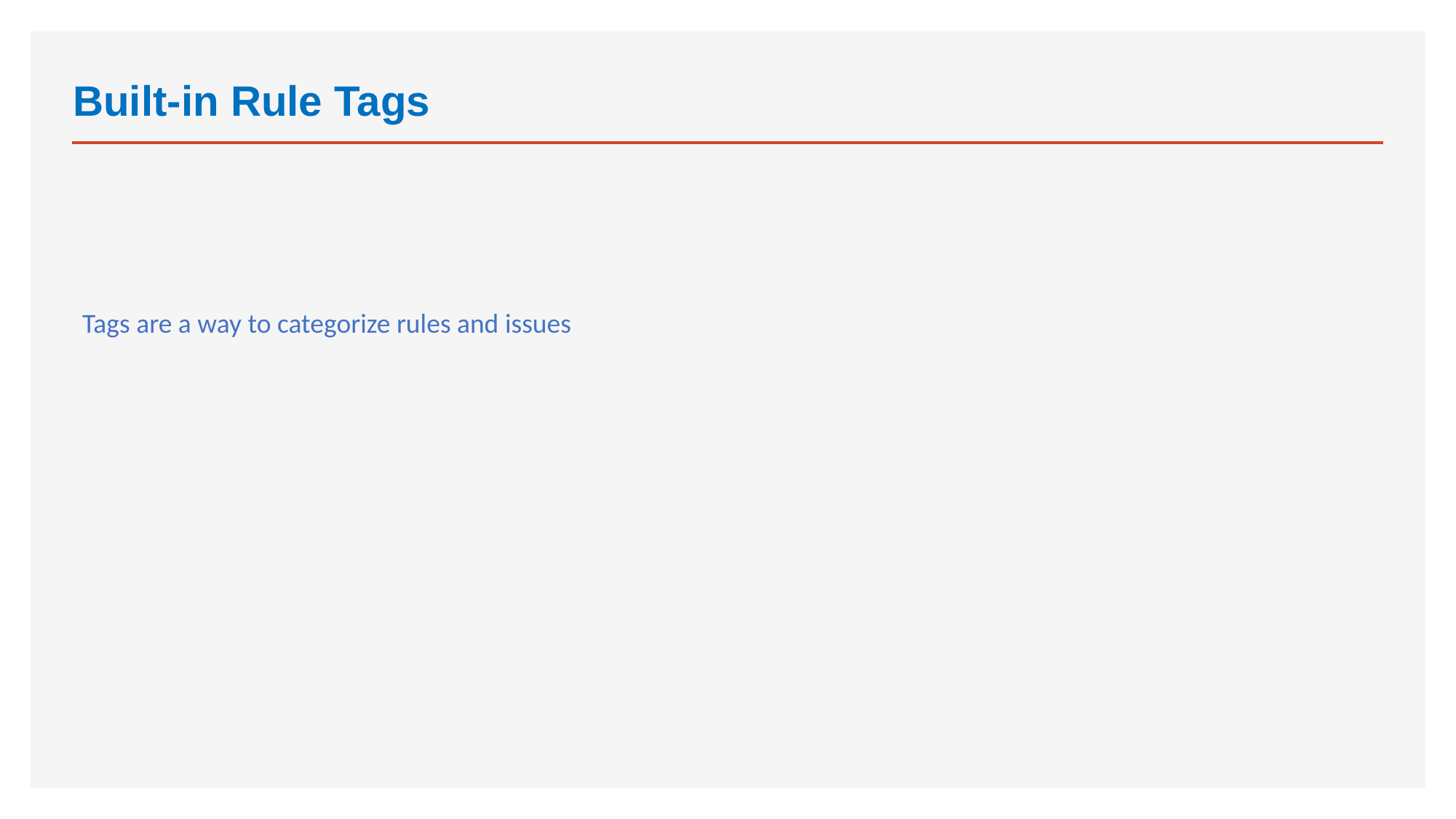

# Built-in Rule Tags
Tags are a way to categorize rules and issues